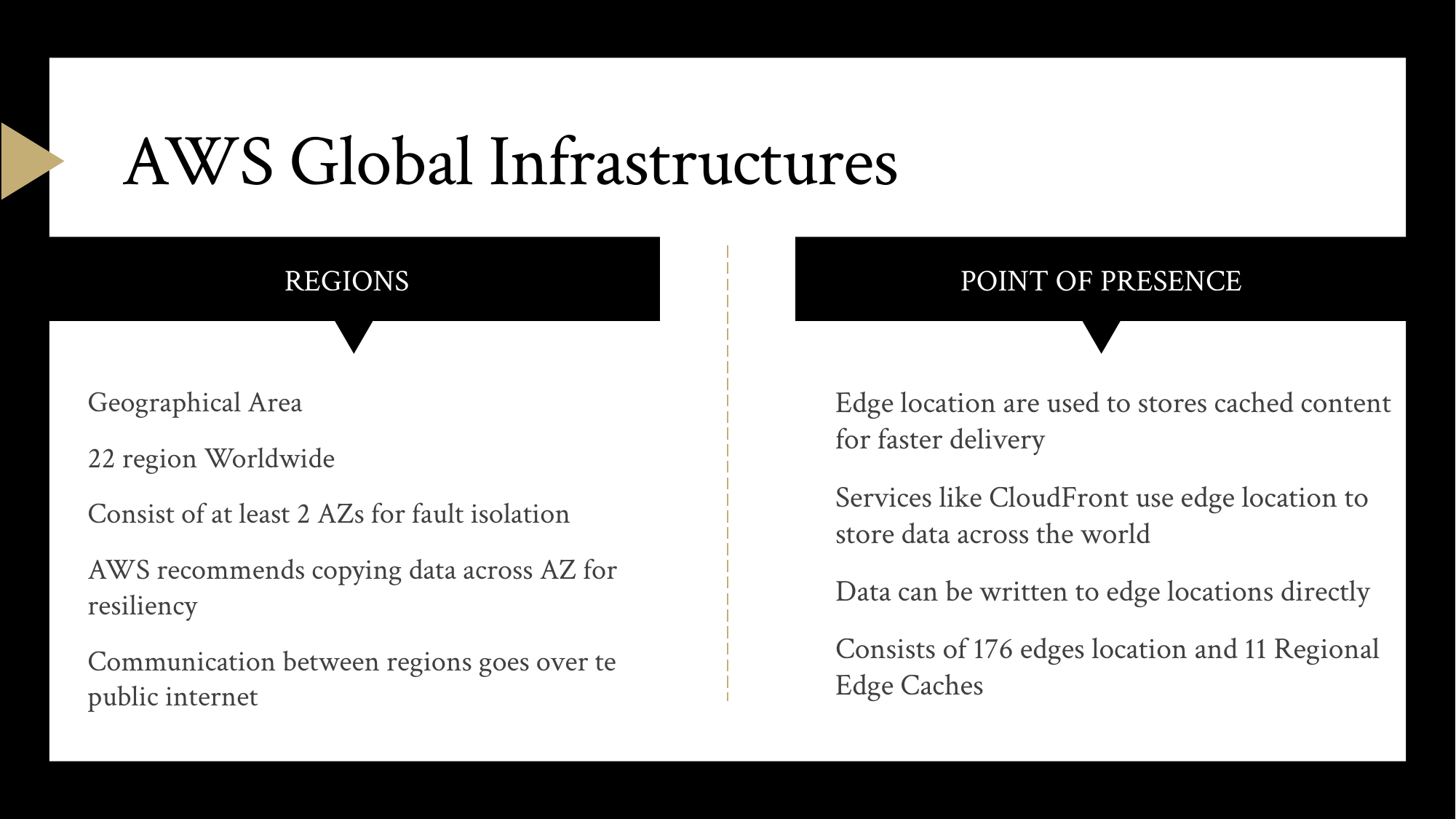

# AWS Global Infrastructures
Regions
Point of presence
Geographical Area
22 region Worldwide
Consist of at least 2 AZs for fault isolation
AWS recommends copying data across AZ for resiliency
Communication between regions goes over te public internet
Edge location are used to stores cached content for faster delivery
Services like CloudFront use edge location to store data across the world
Data can be written to edge locations directly
Consists of 176 edges location and 11 Regional Edge Caches